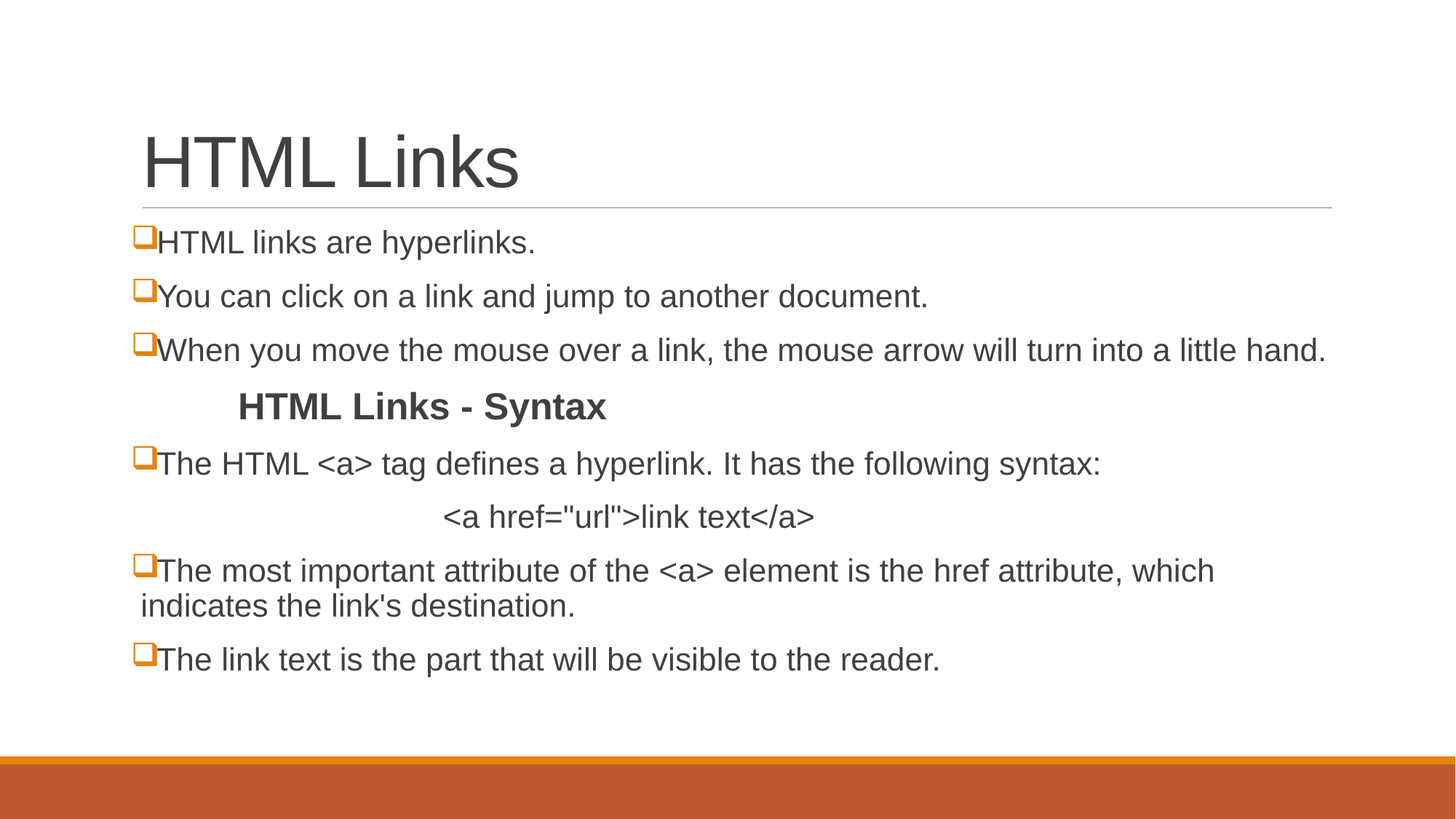

# HTML Links
HTML links are hyperlinks.
You can click on a link and jump to another document.
When you move the mouse over a link, the mouse arrow will turn into a little hand.
            HTML Links - Syntax
The HTML <a> tag defines a hyperlink. It has the following syntax:
                                   <a href="url">link text</a>
The most important attribute of the <a> element is the href attribute, which indicates the link's destination.
The link text is the part that will be visible to the reader.